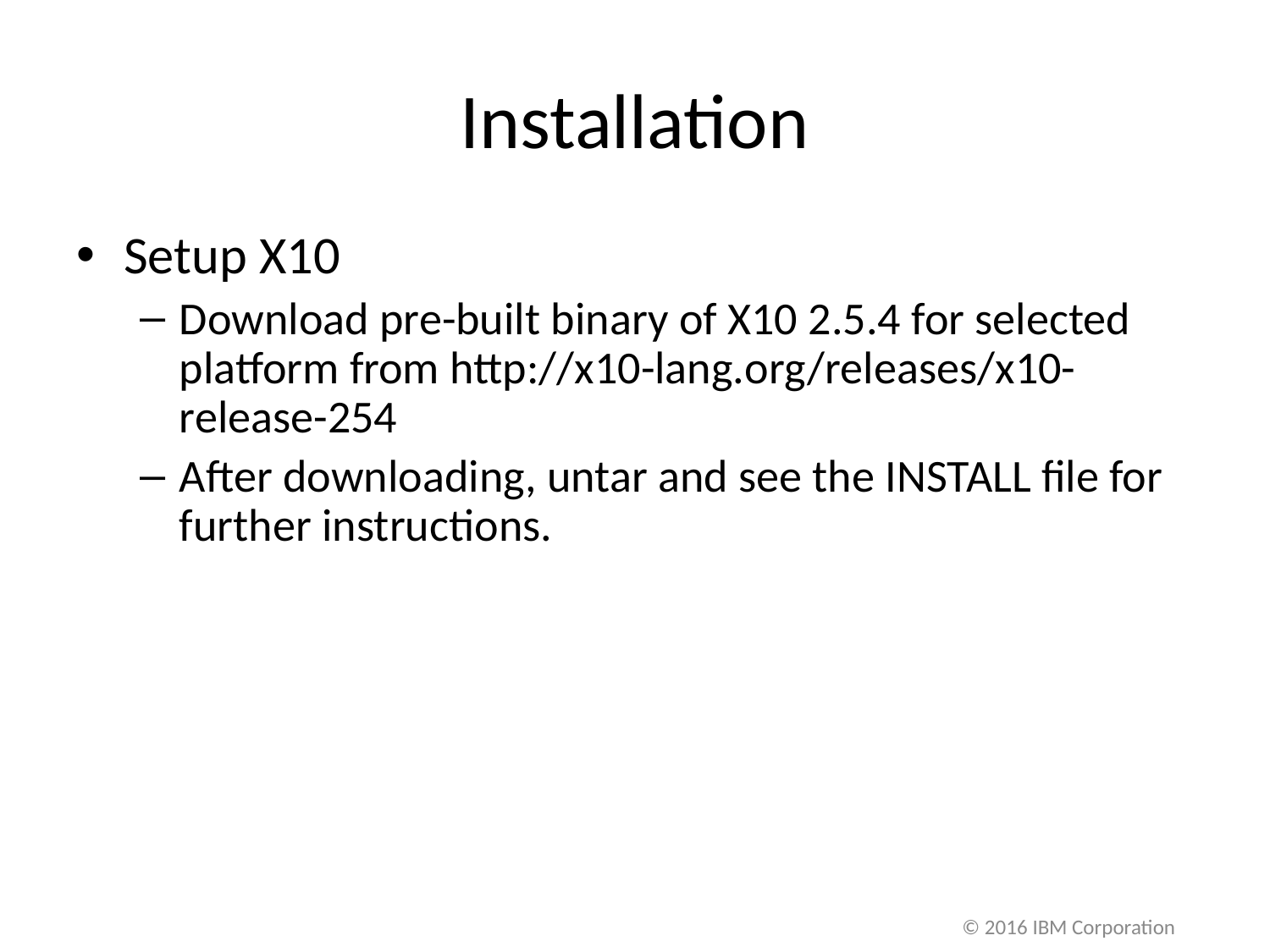

# Installation
Setup X10
Download pre-built binary of X10 2.5.4 for selected platform from http://x10-lang.org/releases/x10-release-254
After downloading, untar and see the INSTALL file for further instructions.
© 2016 IBM Corporation